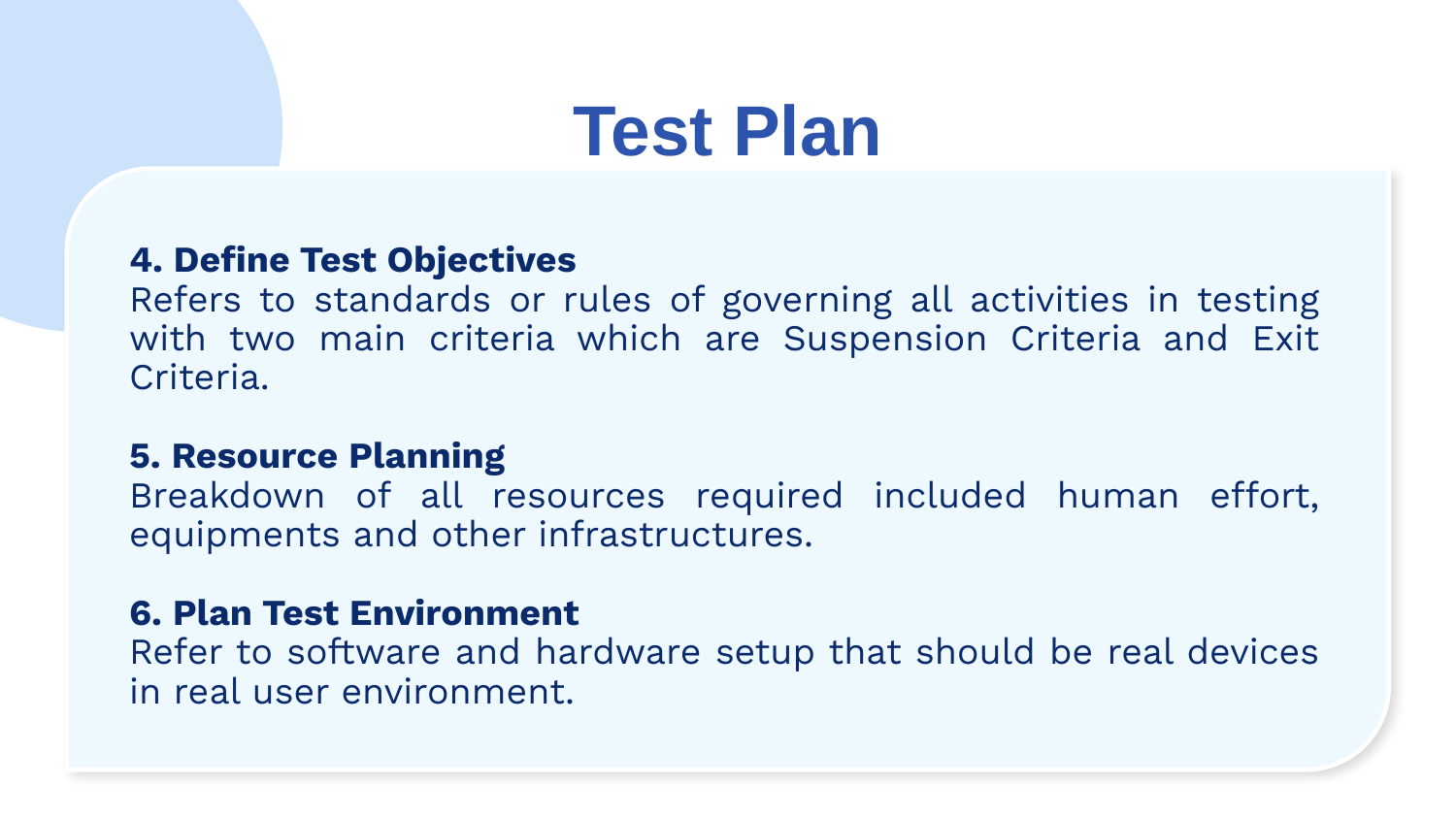

# Test Plan

4. Define Test Objectives
Refers to standards or rules of governing all activities in testing with two main criteria which are Suspension Criteria and Exit Criteria.

5. Resource Planning
Breakdown of all resources required included human effort, equipments and other infrastructures.

6. Plan Test Environment
Refer to software and hardware setup that should be real devices in real user environment.